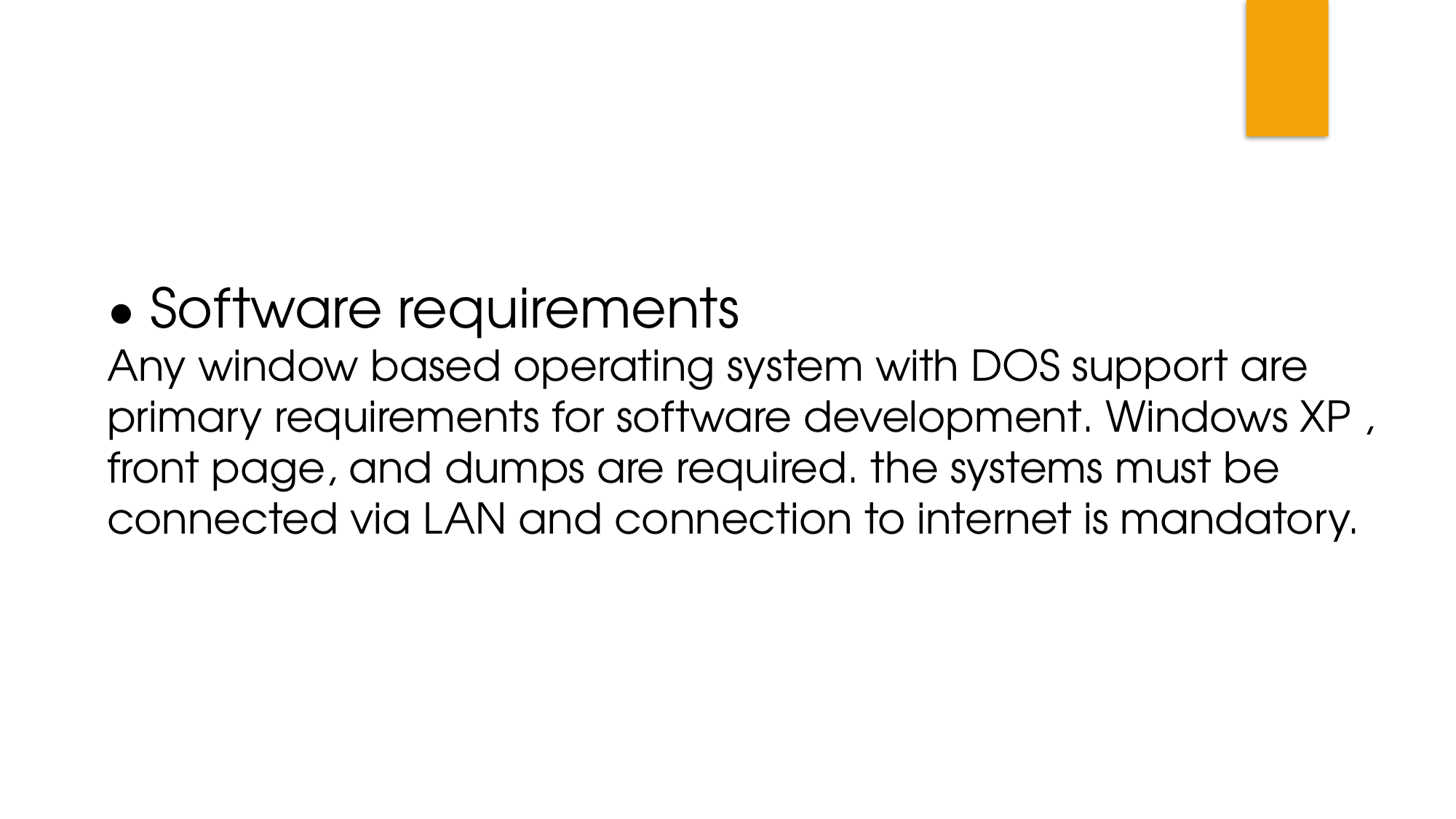

• Software requirements
Any window based operating system with DOS support are primary requirements for software development. Windows XP , front page, and dumps are required. the systems must be connected via LAN and connection to internet is mandatory.